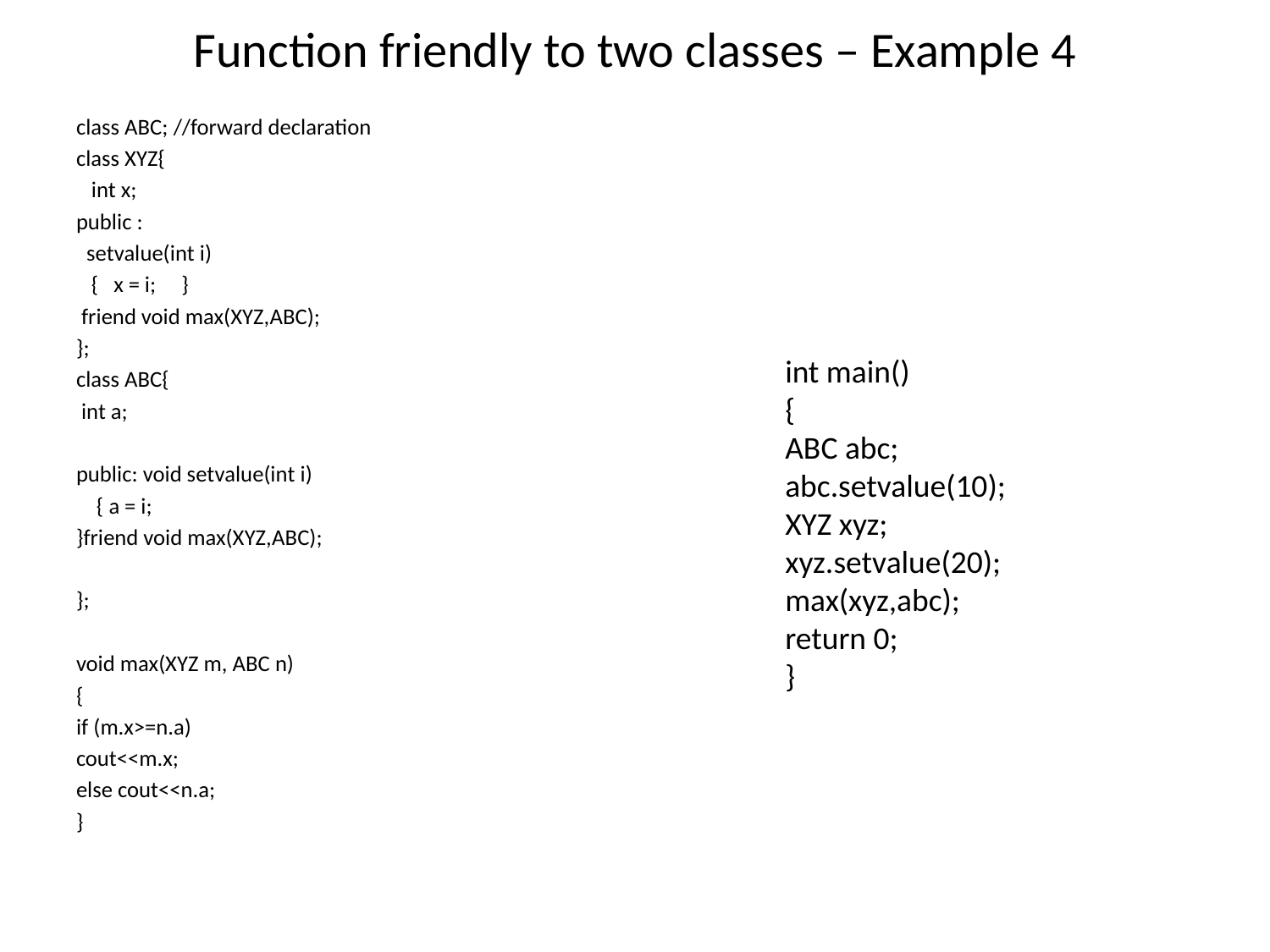

# Function friendly to two classes – Example 4
class ABC; //forward declaration
class XYZ{
   int x;
public :
  setvalue(int i)
   {   x = i;     }
 friend void max(XYZ,ABC);
};
class ABC{
 int a;

public: void setvalue(int i)
    { a = i;
}friend void max(XYZ,ABC);

};

void max(XYZ m, ABC n)
{
if (m.x>=n.a)
cout<<m.x;
else cout<<n.a;
}

int main()
{
ABC abc;
abc.setvalue(10);
XYZ xyz;
xyz.setvalue(20);
max(xyz,abc);
return 0;
}